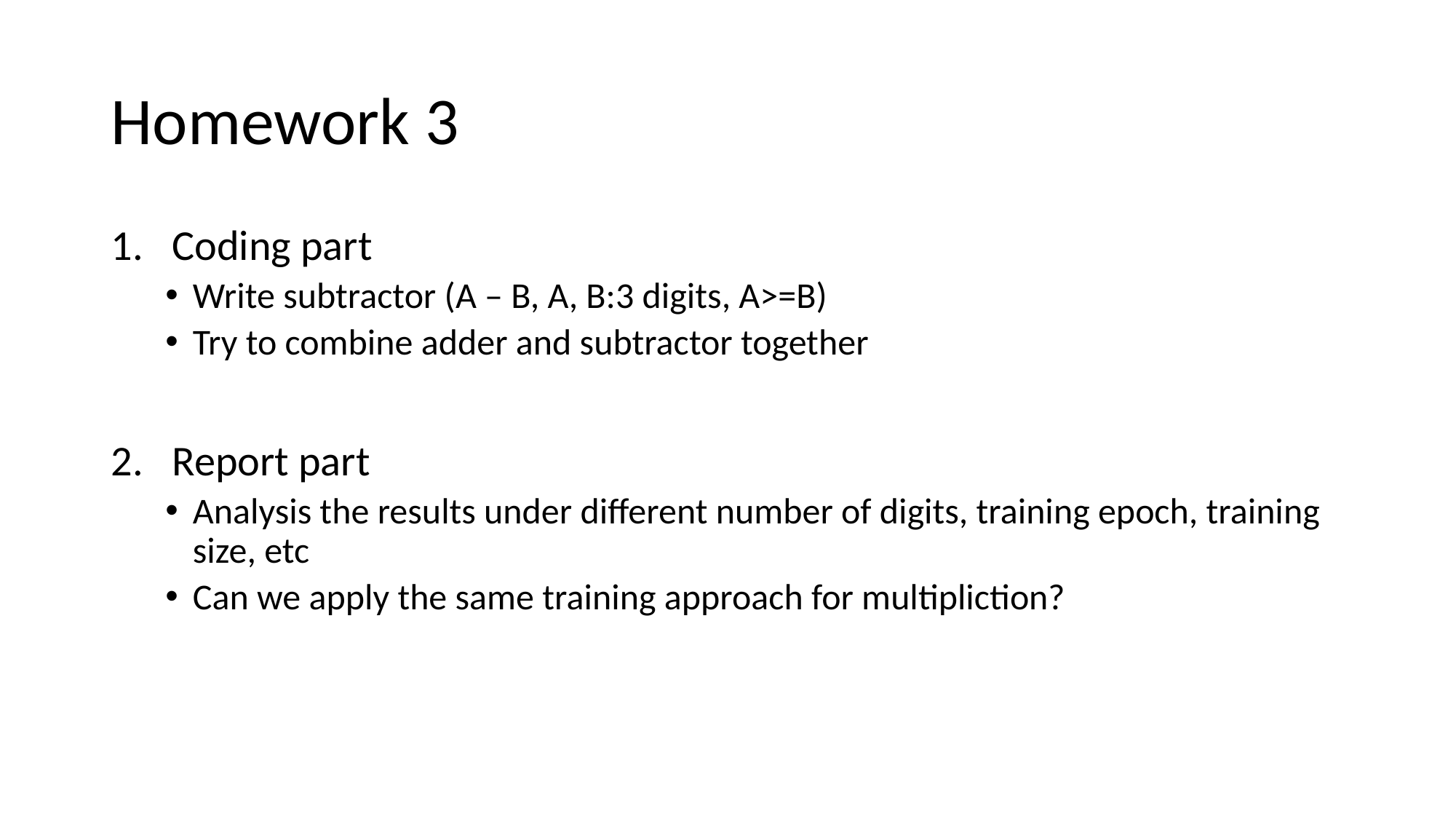

# Homework 3
Coding part
Write subtractor (A – B, A, B:3 digits, A>=B)
Try to combine adder and subtractor together

Report part
Analysis the results under different number of digits, training epoch, training size, etc
Can we apply the same training approach for multipliction?